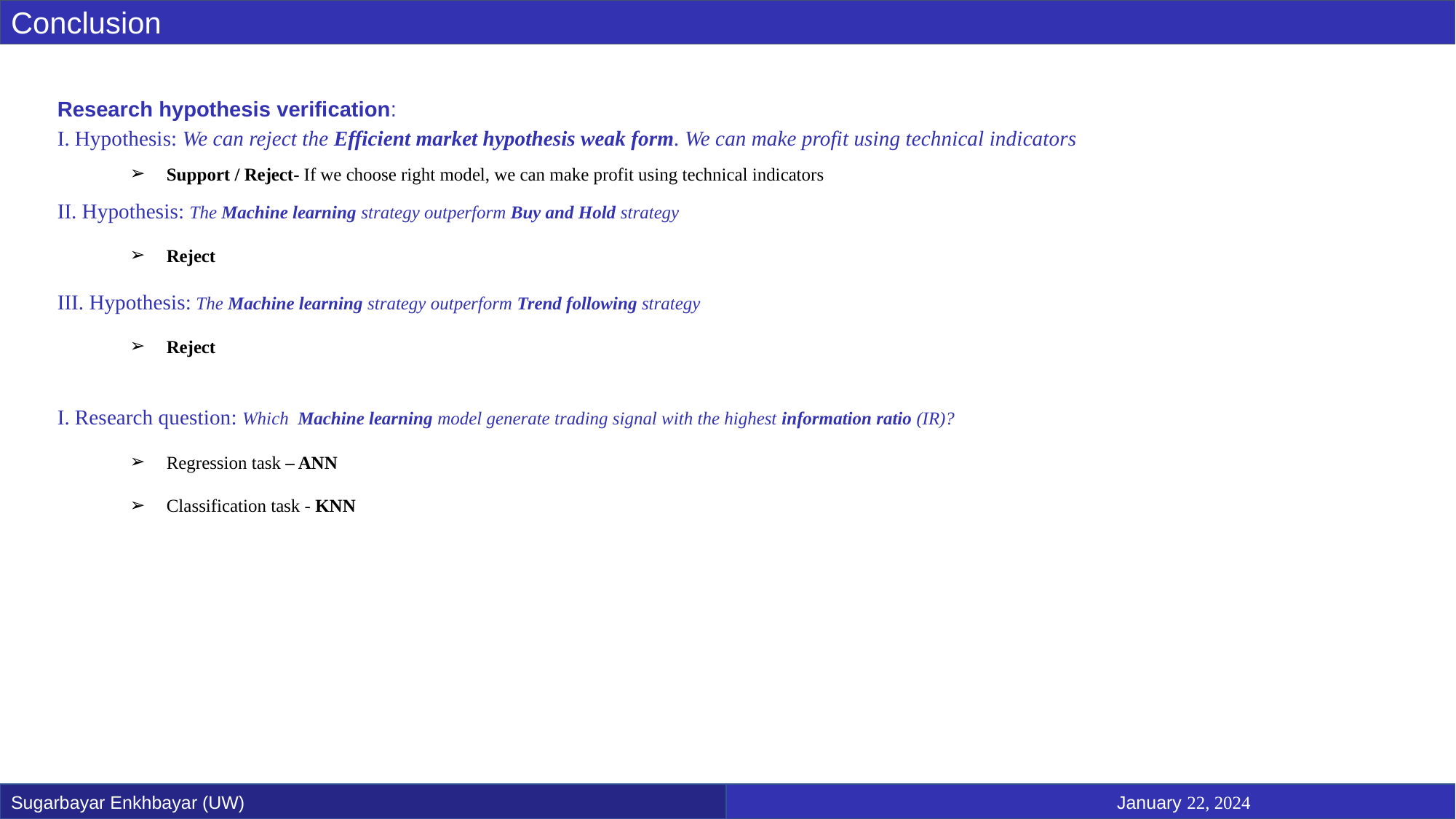

Conclusion
Research hypothesis verification:
I. Hypothesis: We can reject the Efficient market hypothesis weak form. We can make profit using technical indicators
Support / Reject- If we choose right model, we can make profit using technical indicators
II. Hypothesis: The Machine learning strategy outperform Buy and Hold strategy
Reject
III. Hypothesis: The Machine learning strategy outperform Trend following strategy
Reject

I. Research question: Which  Machine learning model generate trading signal with the highest information ratio (IR)?
Regression task – ANN
Classification task - KNN

Sugarbayar Enkhbayar (UW)
January 22, 2024